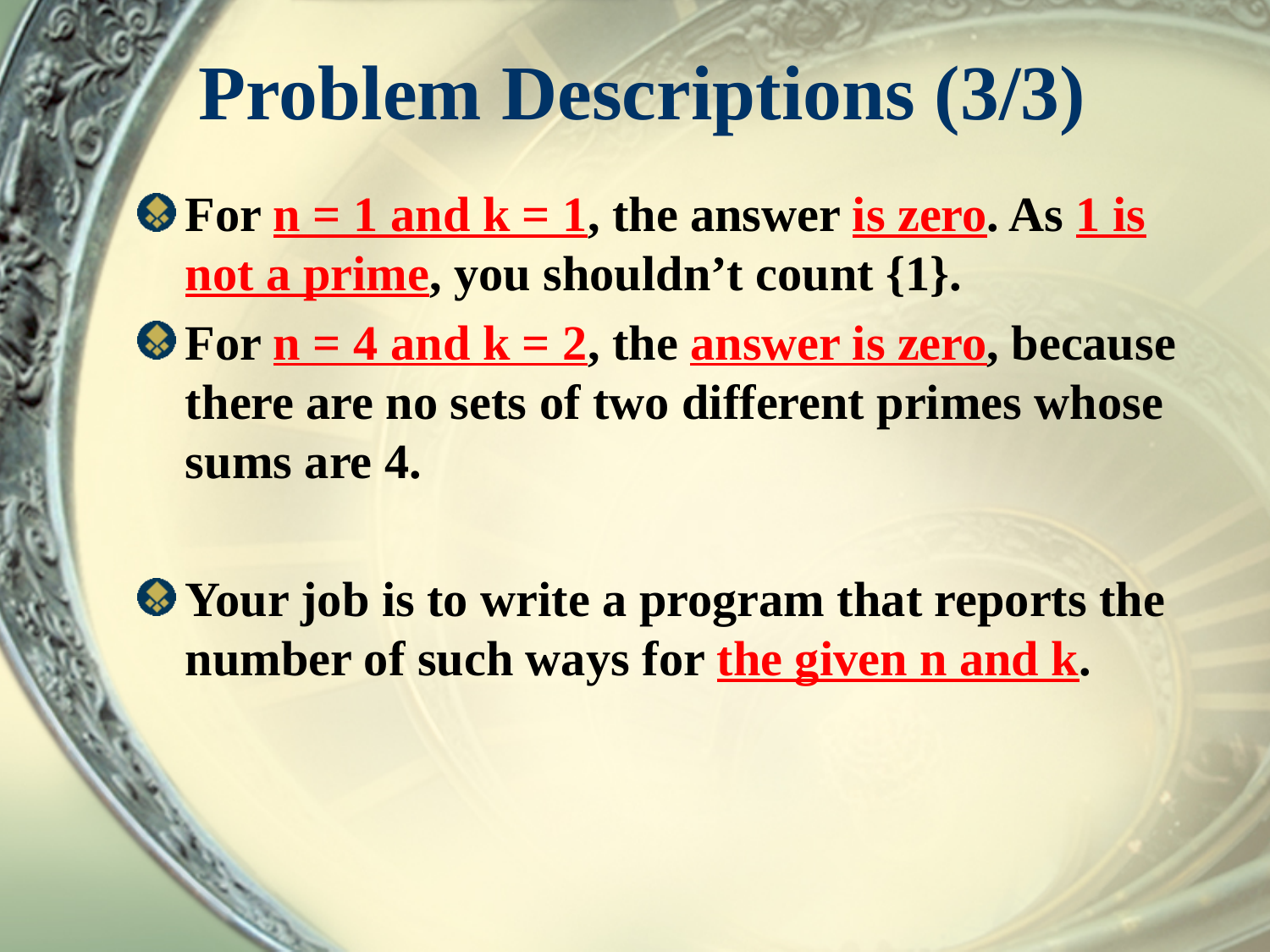

# Problem Descriptions (3/3)
For n = 1 and k = 1, the answer is zero. As 1 is not a prime, you shouldn’t count {1}.
For n = 4 and k = 2, the answer is zero, because there are no sets of two different primes whose sums are 4.

Your job is to write a program that reports the number of such ways for the given n and k.